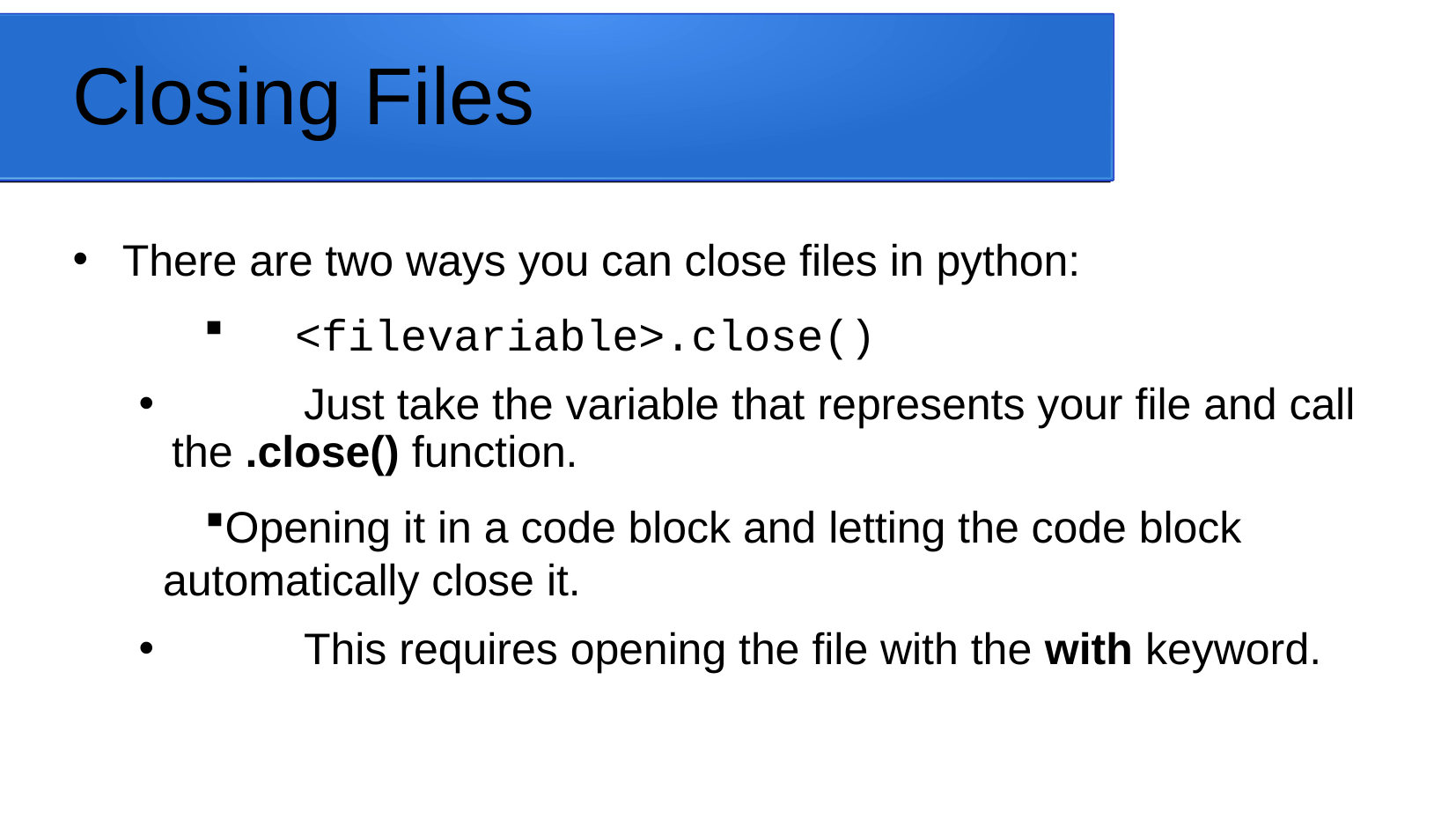

# Closing Files
There are two ways you can close files in python:
	<filevariable>.close()
	Just take the variable that represents your file and call the .close() function.
Opening it in a code block and letting the code block automatically close it.
	This requires opening the file with the with keyword.